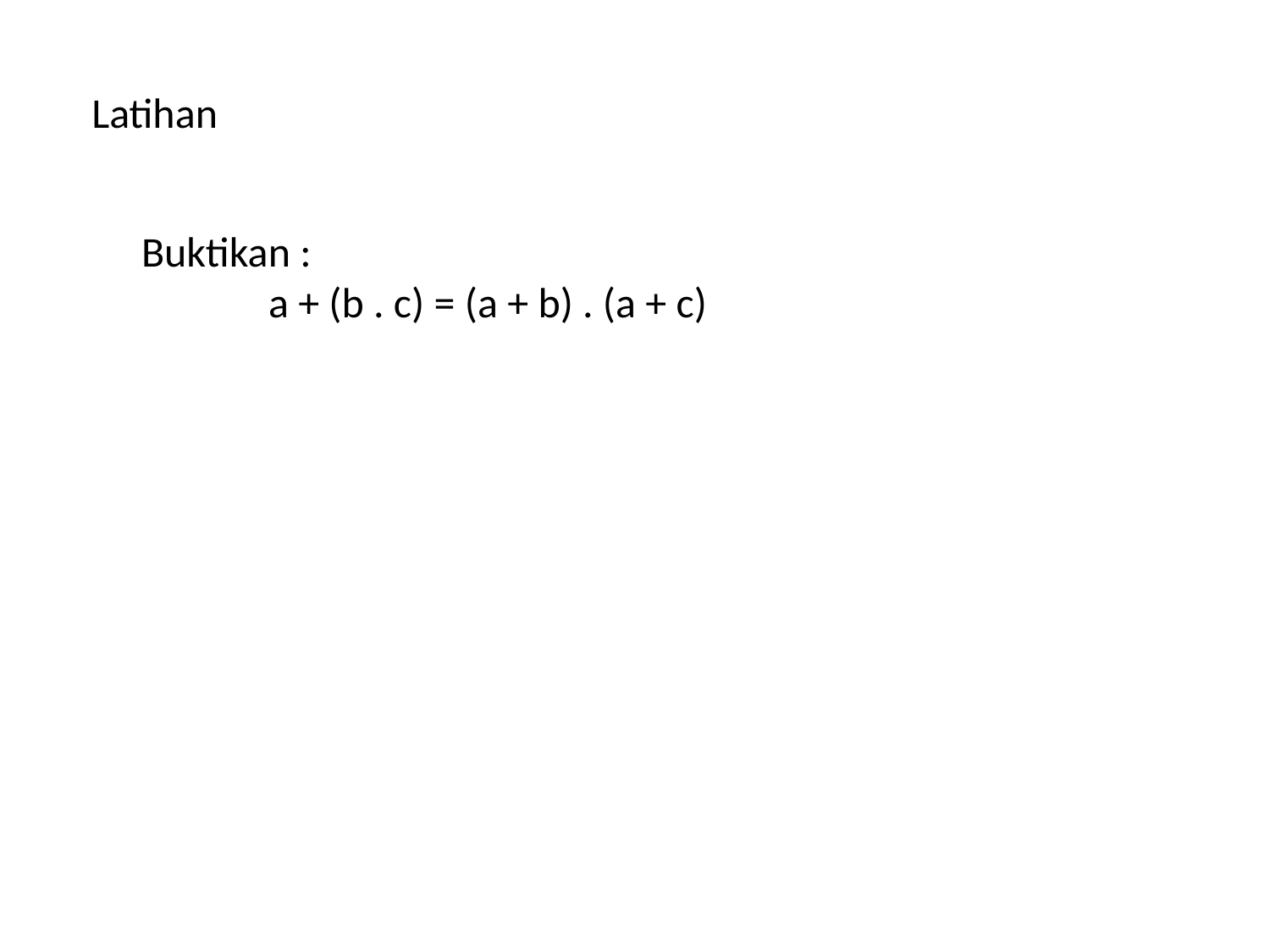

Latihan
Buktikan :
	a + (b . c) = (a + b) . (a + c)